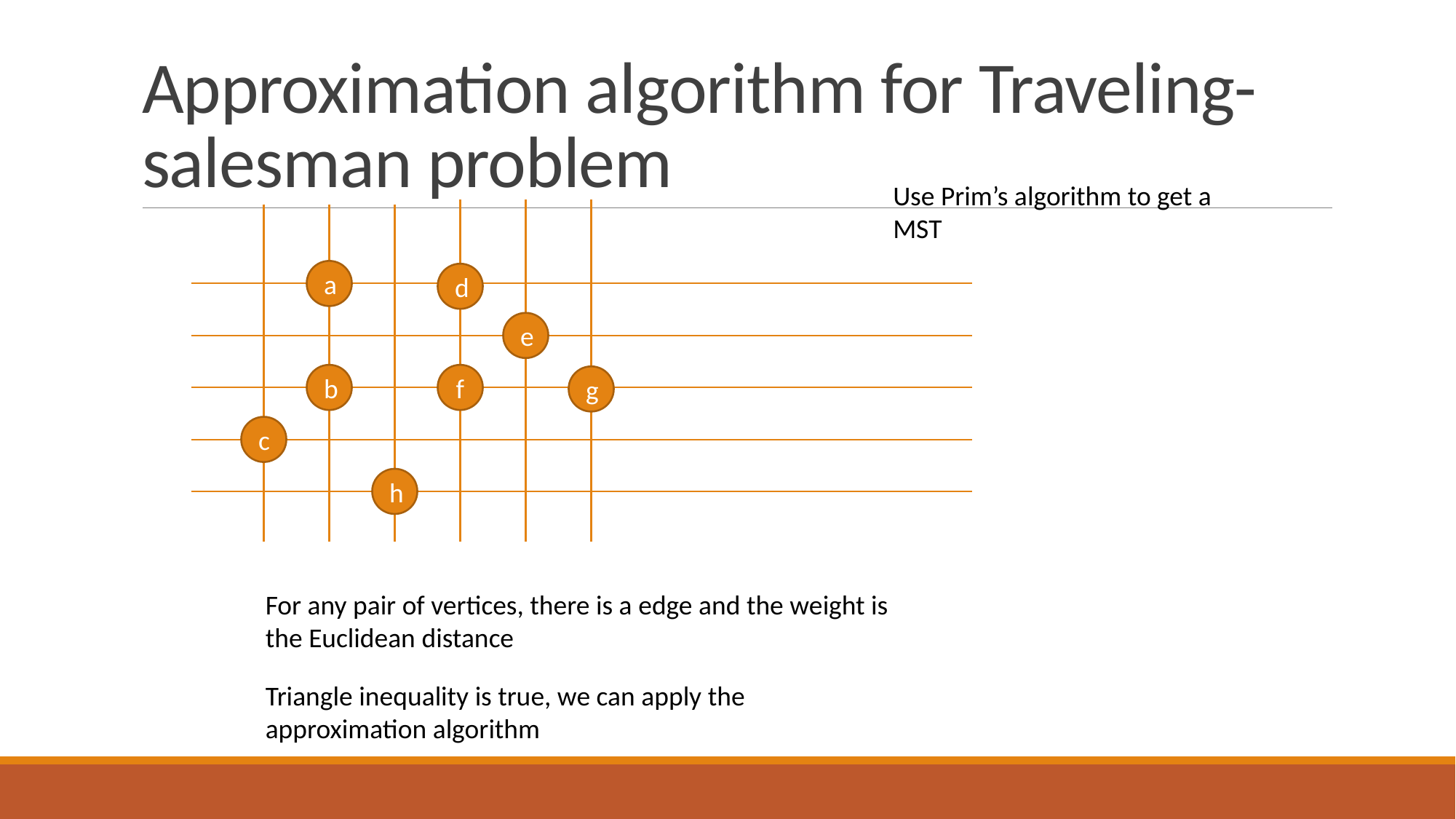

# Approximation algorithm for Traveling-salesman problem
Use Prim’s algorithm to get a MST
a
d
e
b
f
g
c
h
For any pair of vertices, there is a edge and the weight is the Euclidean distance
Triangle inequality is true, we can apply the approximation algorithm